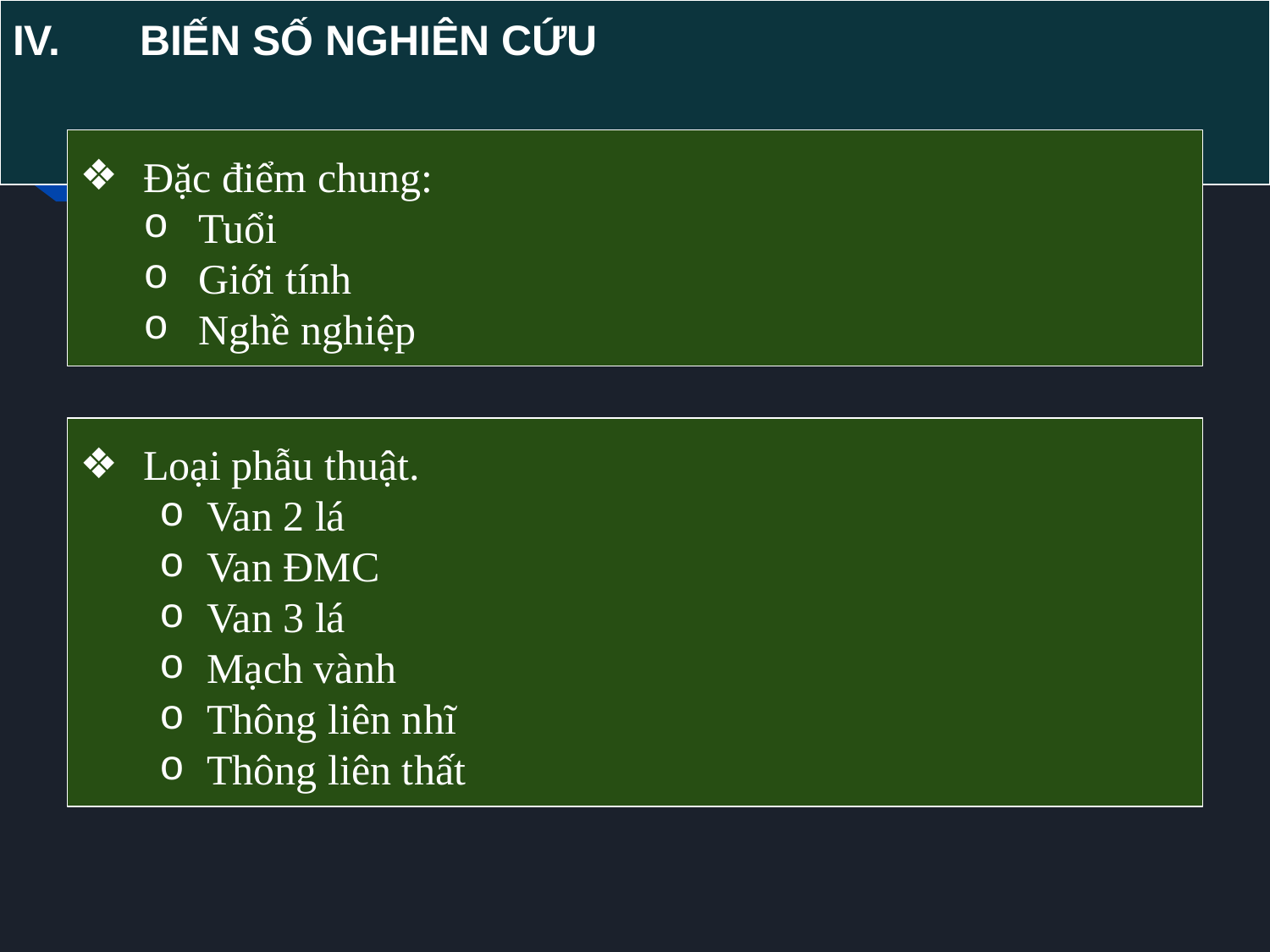

# IV.	BIẾN SỐ NGHIÊN CỨU
Đặc điểm chung:
Tuổi
Giới tính
Nghề nghiệp
Loại phẫu thuật.
Van 2 lá
Van ĐMC
Van 3 lá
Mạch vành
Thông liên nhĩ
Thông liên thất